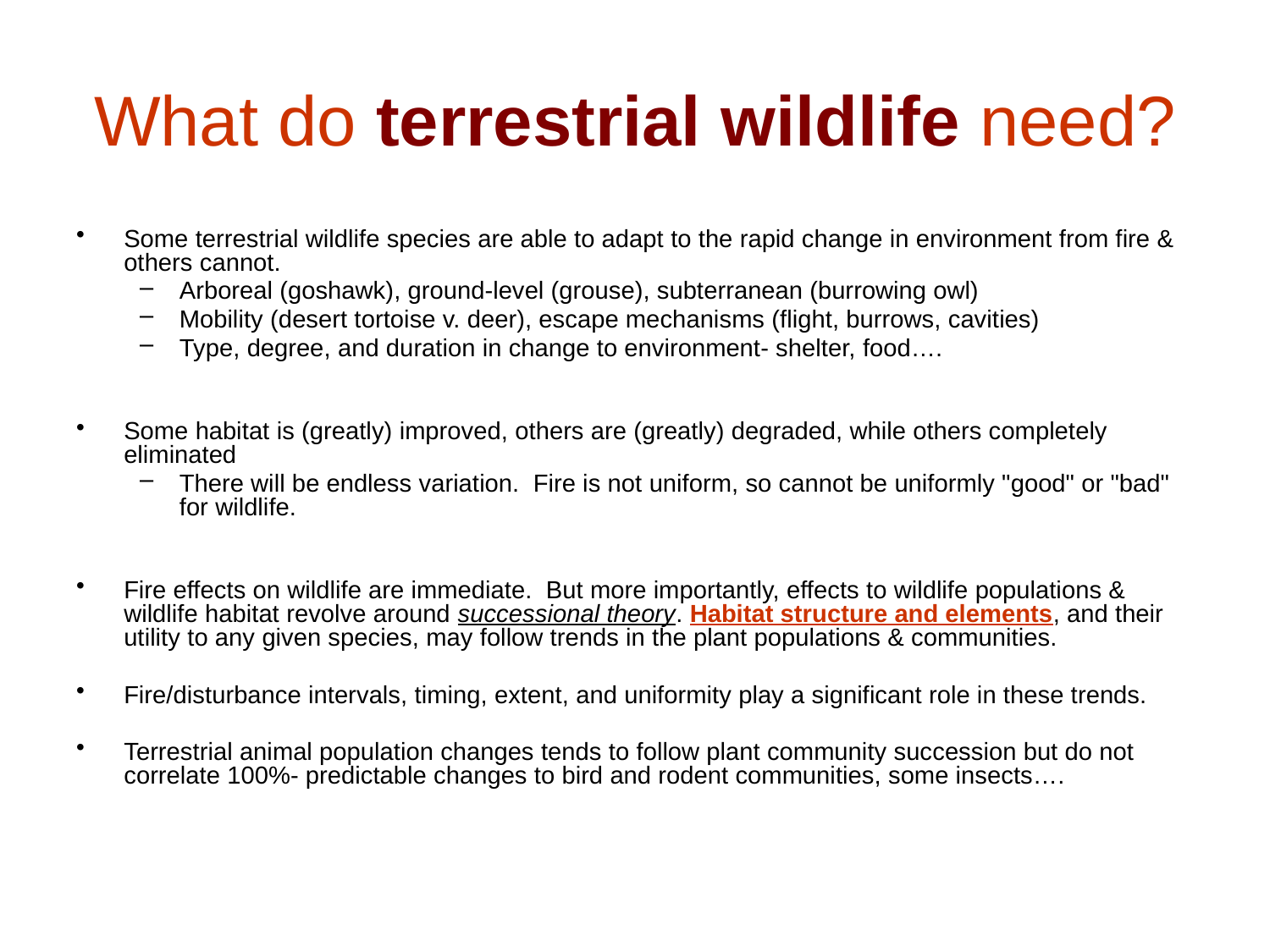

# What do terrestrial wildlife need?
Some terrestrial wildlife species are able to adapt to the rapid change in environment from fire & others cannot.
Arboreal (goshawk), ground-level (grouse), subterranean (burrowing owl)
Mobility (desert tortoise v. deer), escape mechanisms (flight, burrows, cavities)
Type, degree, and duration in change to environment- shelter, food….

Some habitat is (greatly) improved, others are (greatly) degraded, while others completely eliminated
There will be endless variation.  Fire is not uniform, so cannot be uniformly "good" or "bad" for wildlife.

Fire effects on wildlife are immediate.  But more importantly, effects to wildlife populations & wildlife habitat revolve around successional theory. Habitat structure and elements, and their utility to any given species, may follow trends in the plant populations & communities.

Fire/disturbance intervals, timing, extent, and uniformity play a significant role in these trends.

Terrestrial animal population changes tends to follow plant community succession but do not correlate 100%- predictable changes to bird and rodent communities, some insects….